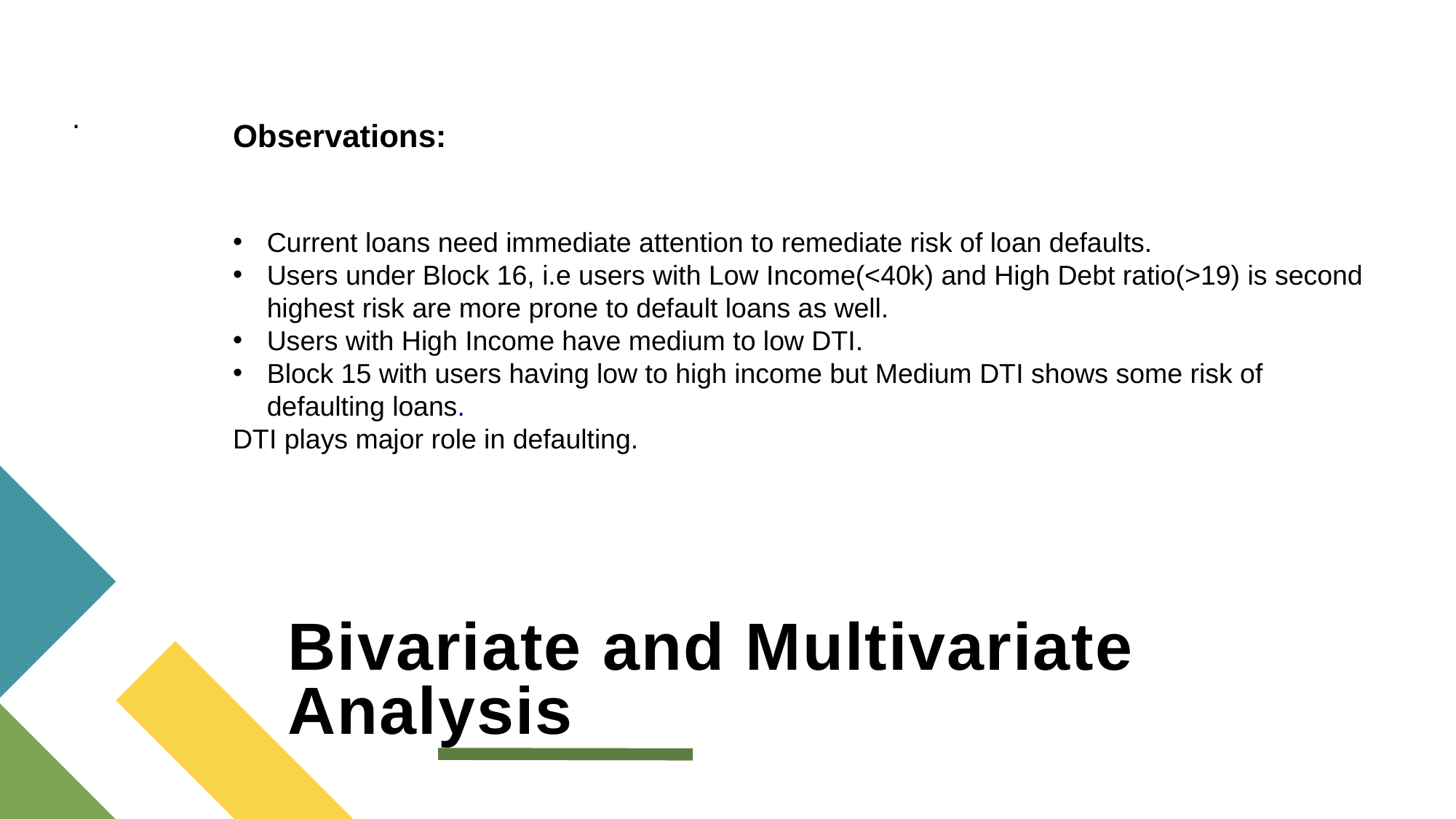

.

Observations:

Current loans need immediate attention to remediate risk of loan defaults.
Users under Block 16, i.e users with Low Income(<40k) and High Debt ratio(>19) is second highest risk are more prone to default loans as well.
Users with High Income have medium to low DTI.
Block 15 with users having low to high income but Medium DTI shows some risk of defaulting loans.
DTI plays major role in defaulting.

# Bivariate and Multivariate Analysis